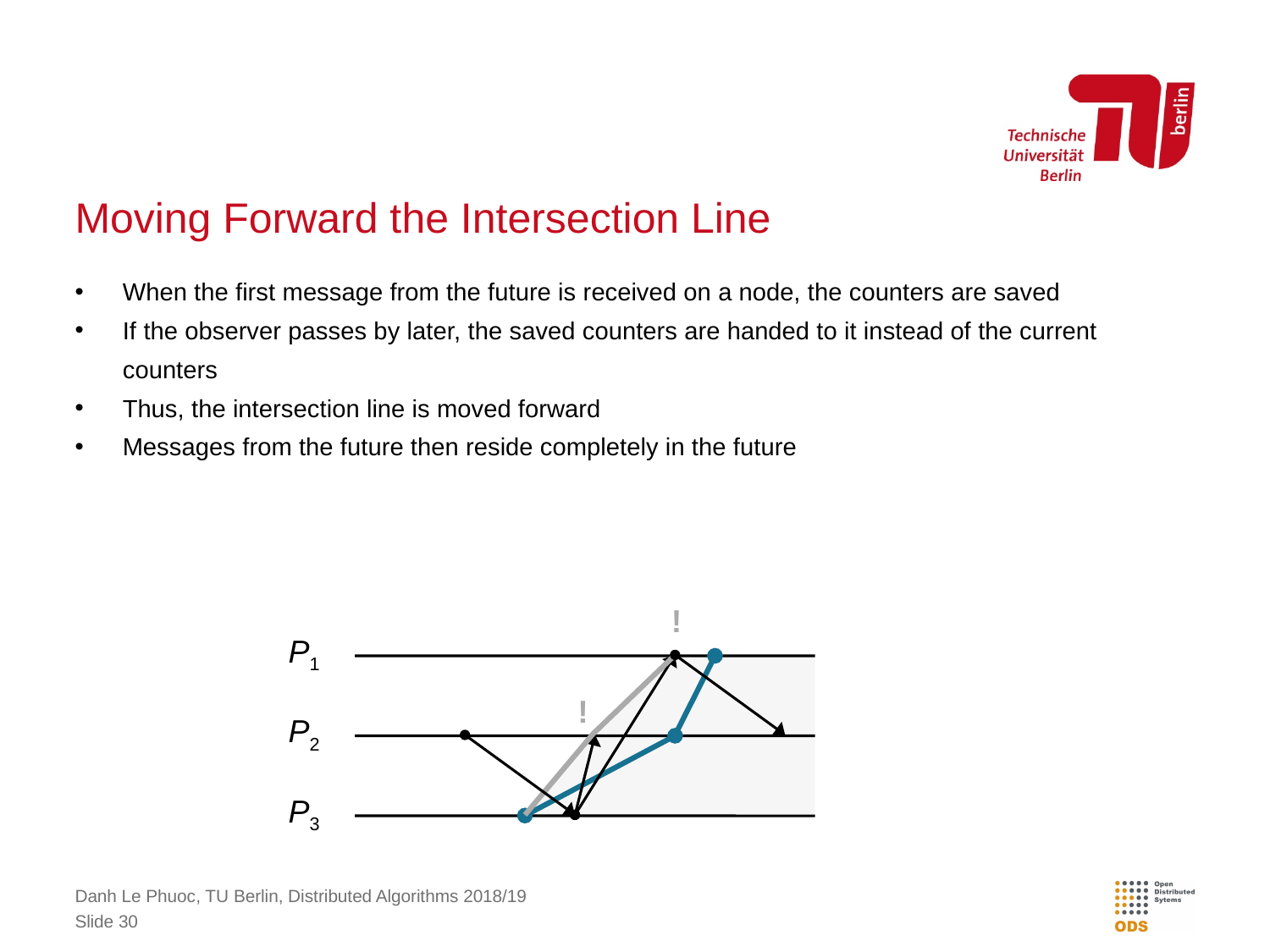

# Moving Forward the Intersection Line
When the first message from the future is received on a node, the counters are saved
If the observer passes by later, the saved counters are handed to it instead of the current counters
Thus, the intersection line is moved forward
Messages from the future then reside completely in the future
!
P1

!
P2

P3

Danh Le Phuoc, TU Berlin, Distributed Algorithms 2018/19
Slide 30